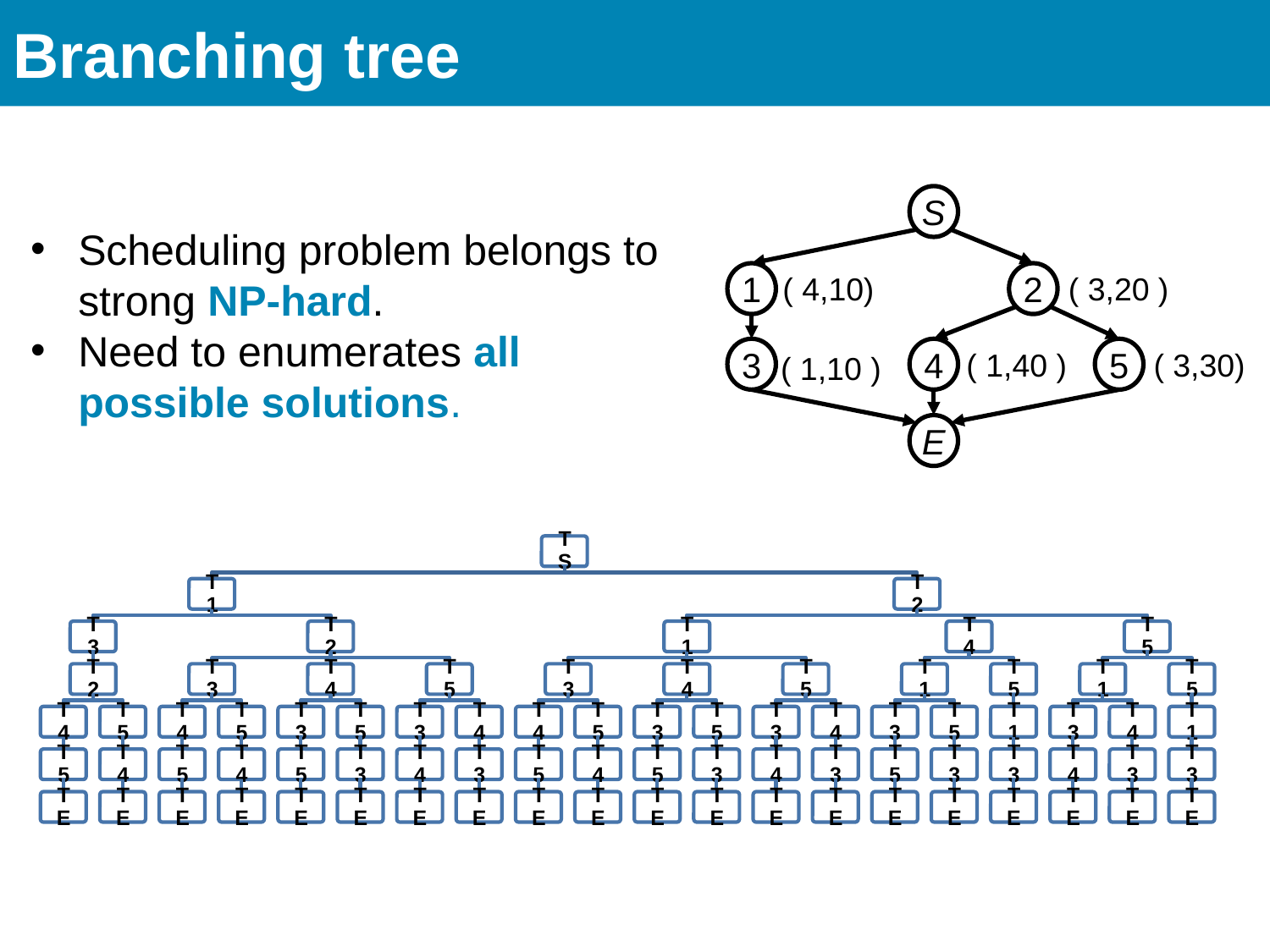

# Branching tree
29
S
1
2
( 4,10)
( 3,20 )
3
4
5
( 1,40 )
( 3,30)
( 1,10 )
E
Scheduling problem belongs to strong NP-hard.
Need to enumerates all possible solutions.

T S
T 1
T 3
T 2
T 4
T 5
T E
T 5
T 4
T E
T 2
T 3
T 4
T 5
T E
T 5
T 4
T E
T 4
T 3
T 5
T E
T 5
T 3
T E
T 5
T 3
T 4
T E
T 4
T 3
T E
T 2
T 1
T 3
T 4
T 5
T E
T 5
T 4
T E
T 4
T 3
T 5
T E
T 5
T 3
T E
T 5
T 3
T 4
T E
T 4
T 3
T E
T 4
T 1
T 3
T 5
T E
T 5
T 3
T E
T 5
T 1
T 3
T E
T 5
T 1
T 3
T 4
T E
T 4
T 3
T E
T 5
T 1
T 3
T E